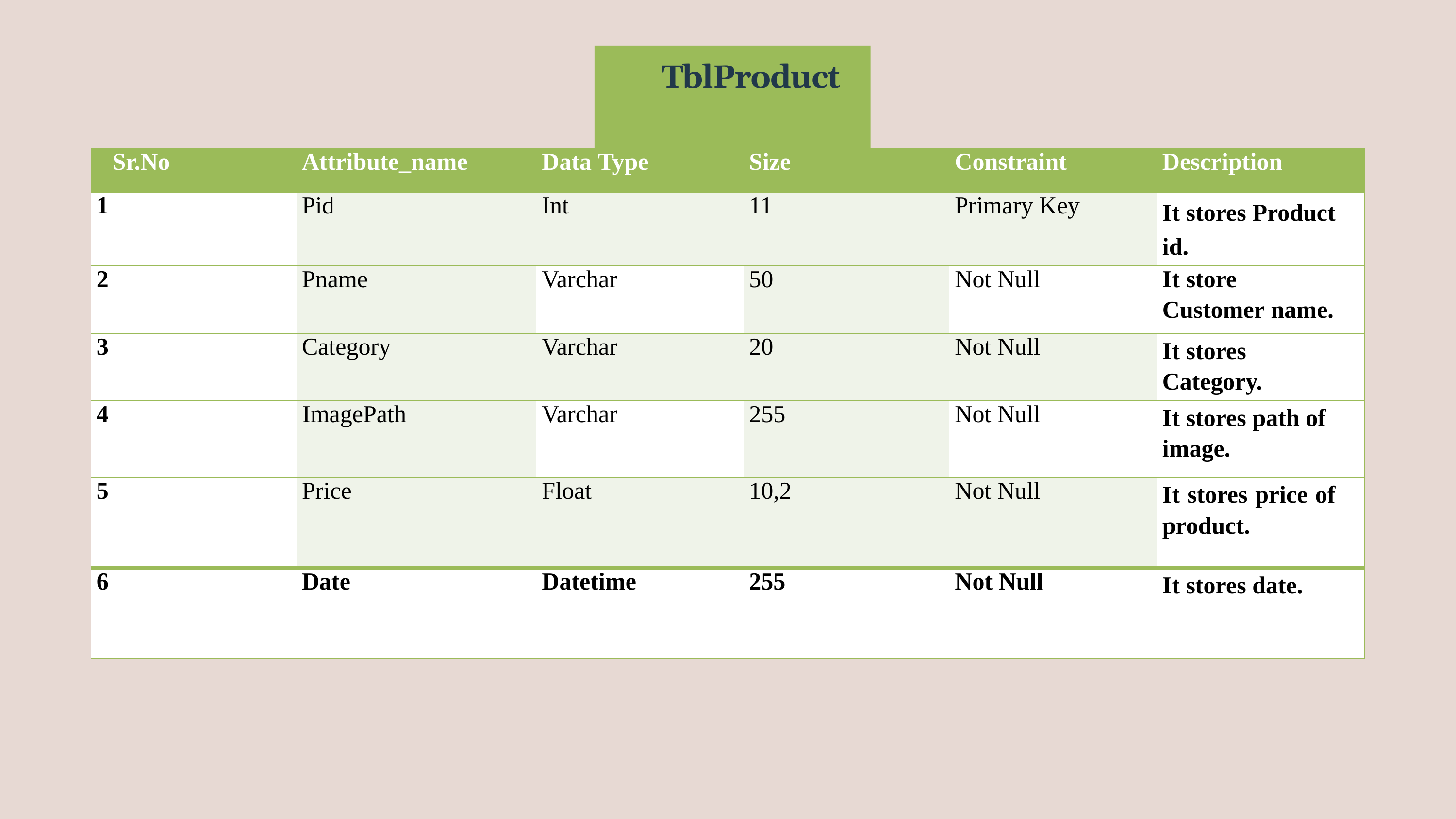

# TblProduct
| Sr.No | Attribute\_name | Data Type | Size | Constraint | Description |
| --- | --- | --- | --- | --- | --- |
| 1 | Pid | Int | 11 | Primary Key | It stores Product id. |
| 2 | Pname | Varchar | 50 | Not Null | It store Customer name. |
| 3 | Category | Varchar | 20 | Not Null | It stores Category. |
| 4 | ImagePath | Varchar | 255 | Not Null | It stores path of image. |
| 5 | Price | Float | 10,2 | Not Null | It stores price of product. |
| 6 | Date | Datetime | 255 | Not Null | It stores date. |